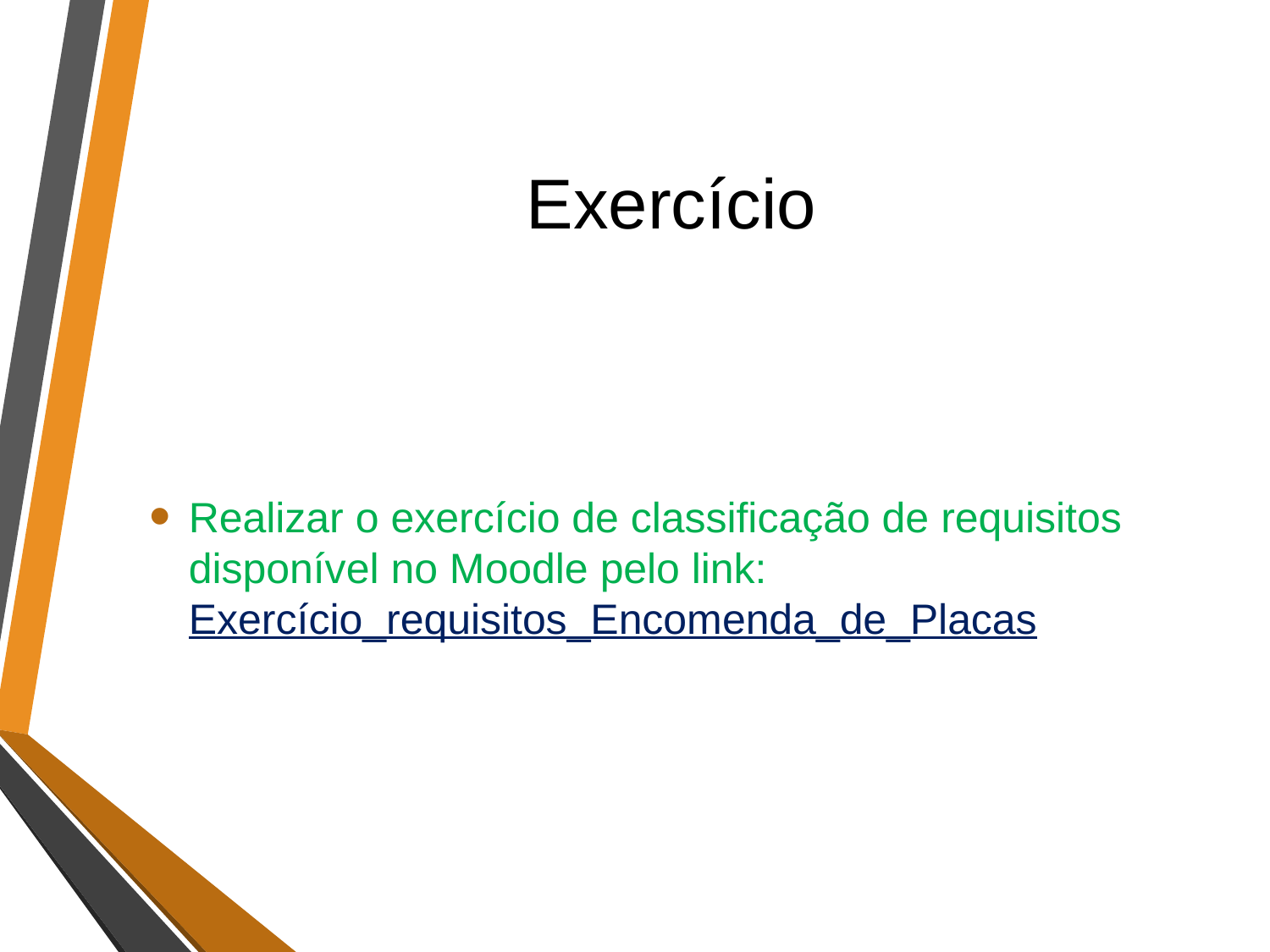

# Exercício
Realizar o exercício de classificação de requisitos disponível no Moodle pelo link: Exercício_requisitos_Encomenda_de_Placas